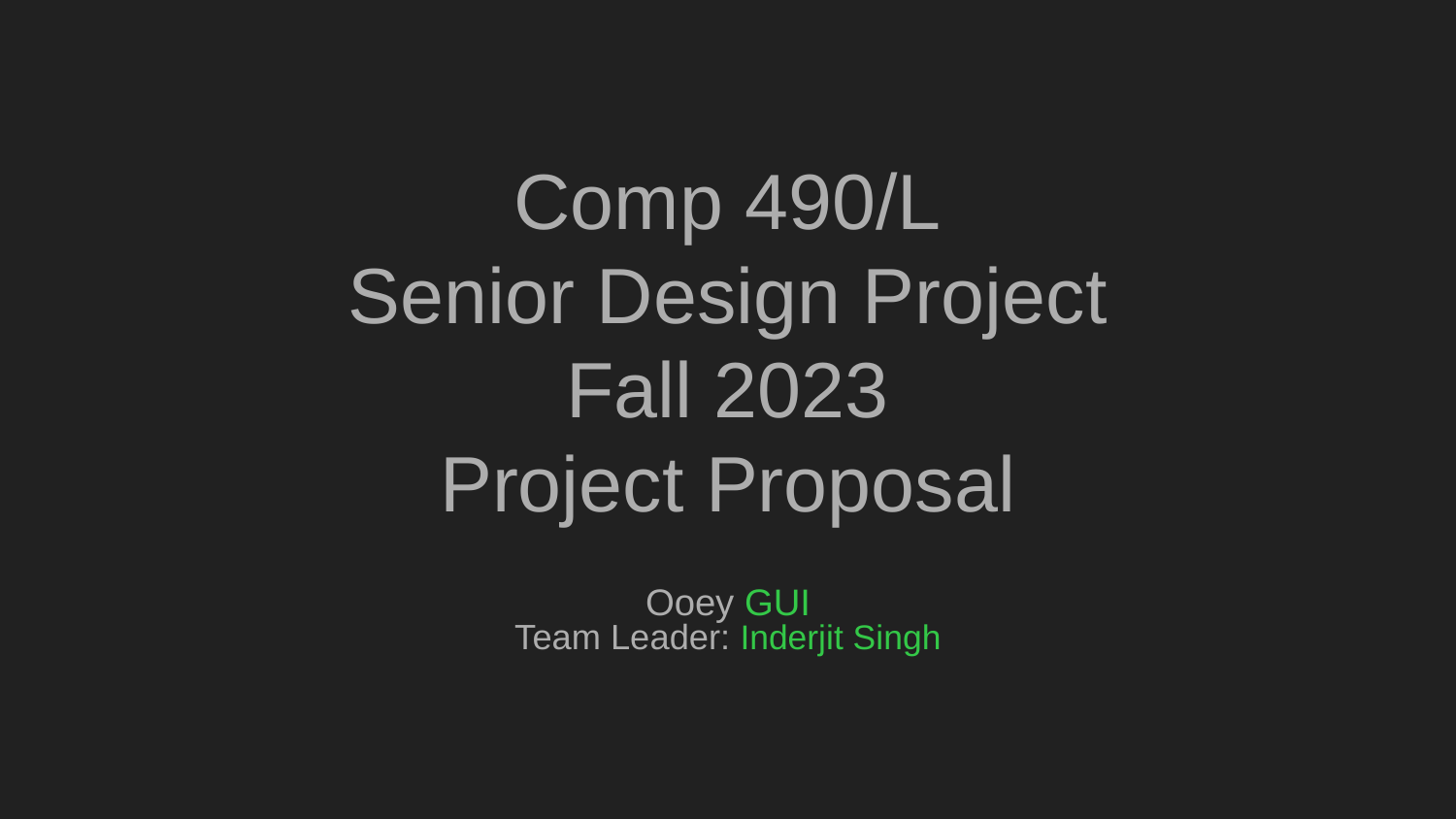

# Comp 490/L Senior Design Project
Fall 2023
Project Proposal
Ooey GUI
Team Leader: Inderjit Singh